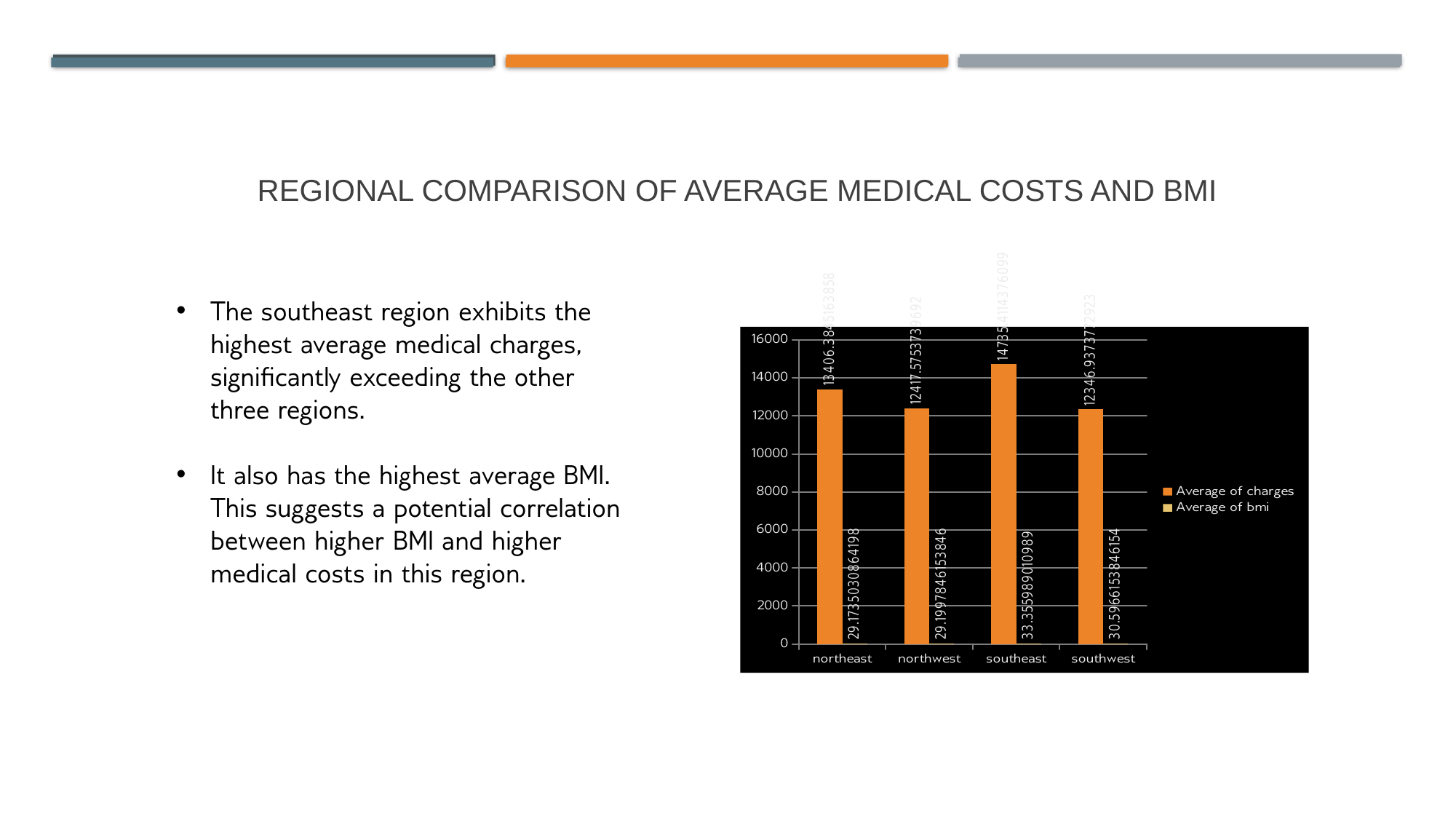

### Chart

| Category | Average of charges | Average of bmi |
|---|---|---|
| northeast | 13406.3845163858 | 29.17350308641976 |
| northwest | 12417.575373969228 | 29.199784615384626 |
| southeast | 14735.411437609895 | 33.35598901098903 |
| southwest | 12346.93737729231 | 30.59661538461538 |
The southeast region exhibits the highest average medical charges, significantly exceeding the other three regions.

It also has the highest average BMI. This suggests a potential correlation between higher BMI and higher medical costs in this region.
# Regional Comparison of Average Medical Costs and BMI